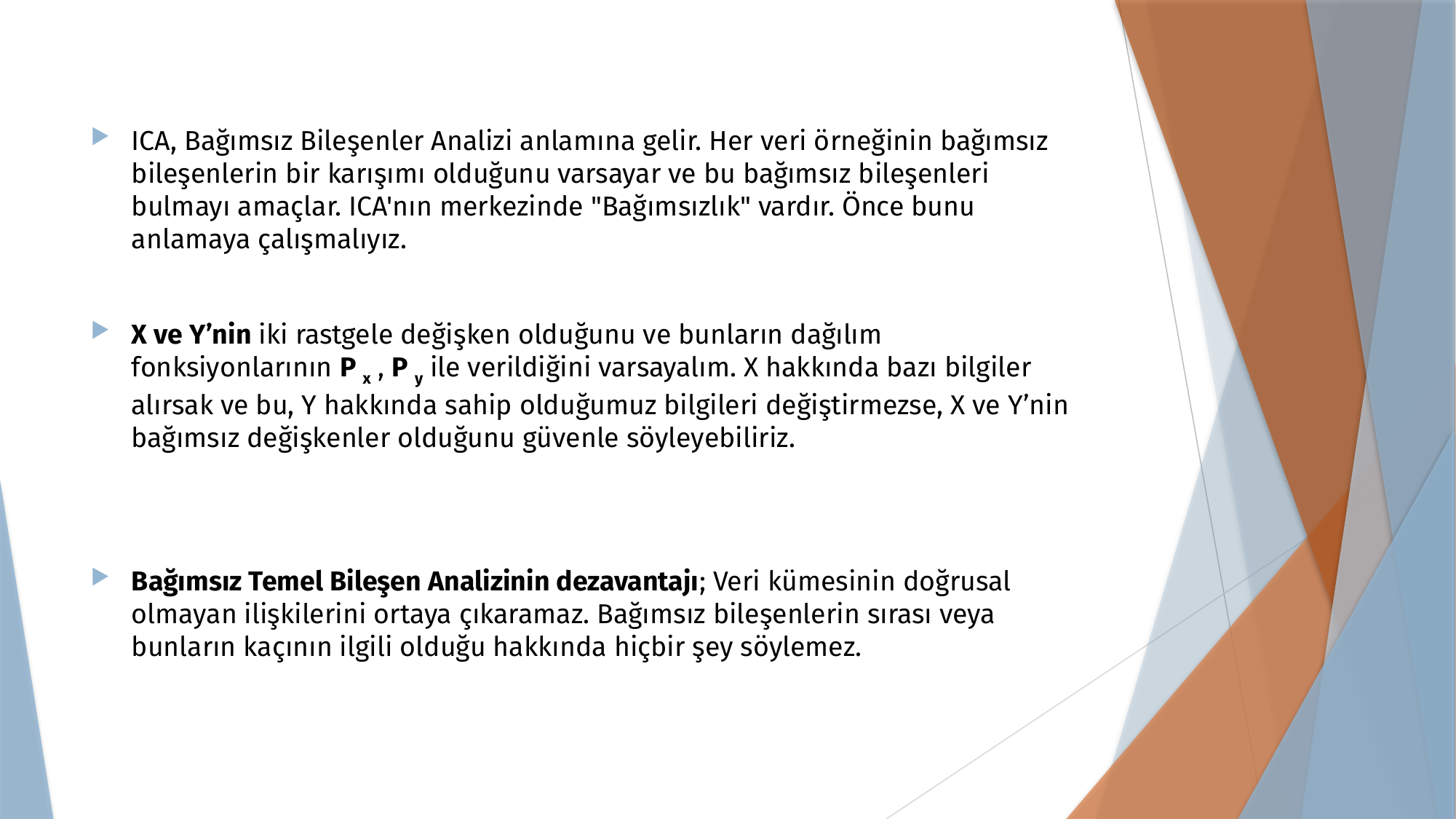

ICA, Bağımsız Bileşenler Analizi anlamına gelir. Her veri örneğinin bağımsız bileşenlerin bir karışımı olduğunu varsayar ve bu bağımsız bileşenleri bulmayı amaçlar. ICA'nın merkezinde "Bağımsızlık" vardır. Önce bunu anlamaya çalışmalıyız.

X ve Y’nin iki rastgele değişken olduğunu ve bunların dağılım fonksiyonlarının P x , P y ile verildiğini varsayalım. X hakkında bazı bilgiler alırsak ve bu, Y hakkında sahip olduğumuz bilgileri değiştirmezse, X ve Y’nin bağımsız değişkenler olduğunu güvenle söyleyebiliriz.

Bağımsız Temel Bileşen Analizinin dezavantajı; Veri kümesinin doğrusal olmayan ilişkilerini ortaya çıkaramaz. Bağımsız bileşenlerin sırası veya bunların kaçının ilgili olduğu hakkında hiçbir şey söylemez.